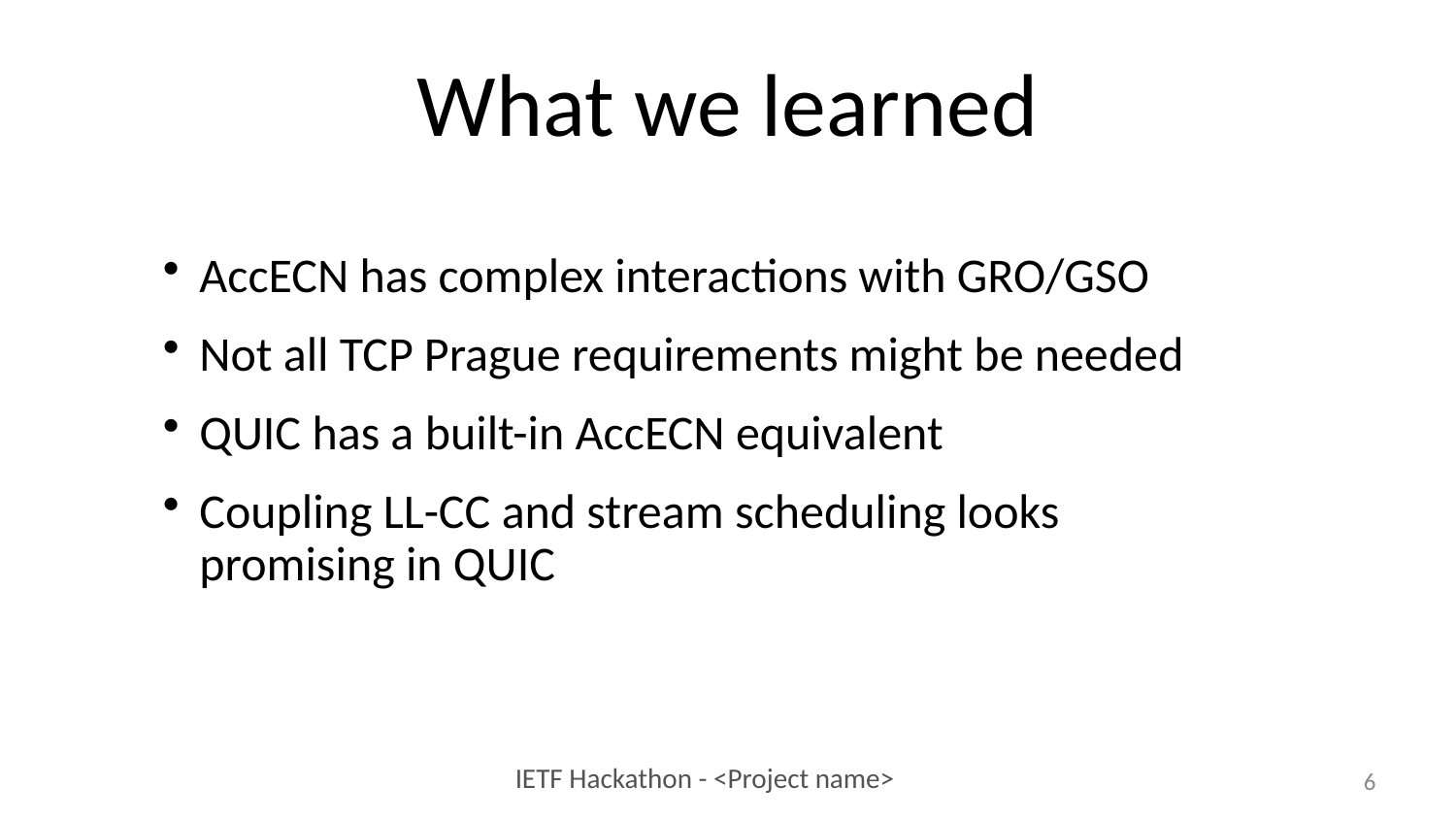

# What we learned
AccECN has complex interactions with GRO/GSO
Not all TCP Prague requirements might be needed
QUIC has a built-in AccECN equivalent
Coupling LL-CC and stream scheduling looks promising in QUIC
6